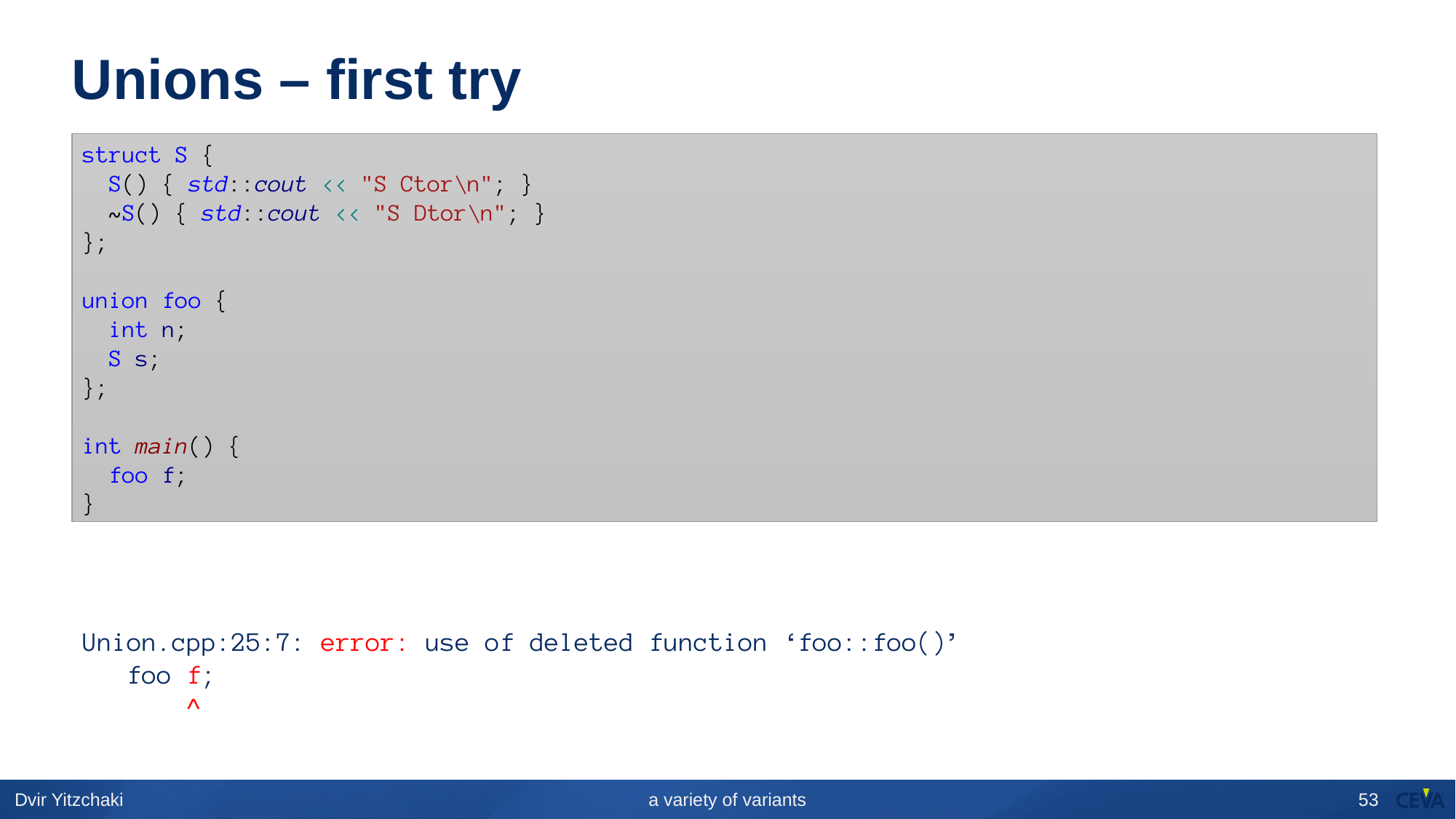

# Unions – first try
struct S {
  S() { std::cout << "S Ctor\n"; }
  ~S() { std::cout << "S Dtor\n"; }
};

union foo {
  int n;
  S s;
};

int main() {
  foo f;
}
Union.cpp:25:7: error: use of deleted function ‘foo::foo()’
   foo f;
       ^